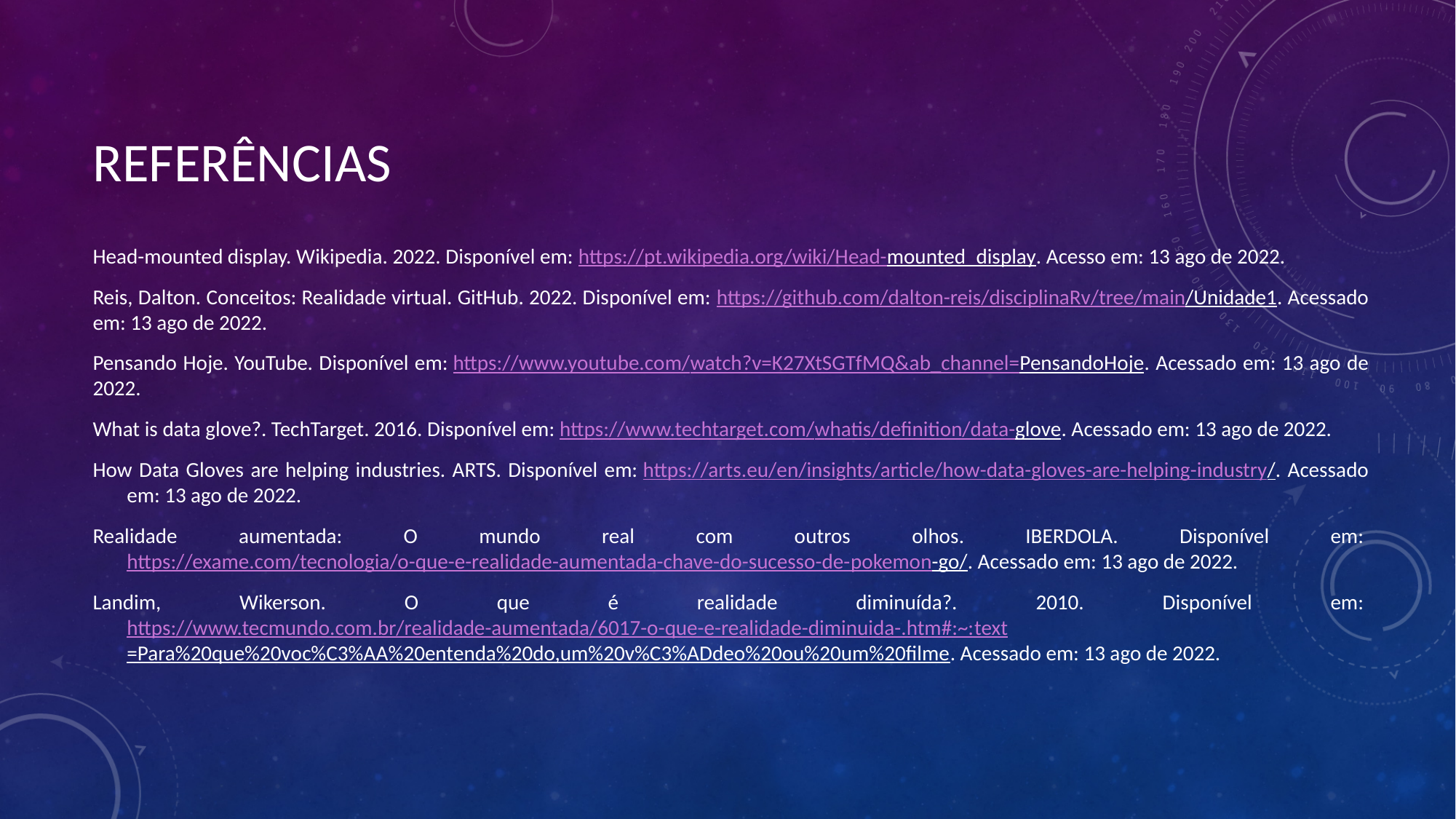

# Referências
Head-mounted display. Wikipedia. 2022. Disponível em: https://pt.wikipedia.org/wiki/Head-mounted_display. Acesso em: 13 ago de 2022.
Reis, Dalton. Conceitos: Realidade virtual. GitHub. 2022. Disponível em: https://github.com/dalton-reis/disciplinaRv/tree/main/Unidade1. Acessado em: 13 ago de 2022.
Pensando Hoje. YouTube. Disponível em: https://www.youtube.com/watch?v=K27XtSGTfMQ&ab_channel=PensandoHoje. Acessado em: 13 ago de 2022.
What is data glove?. TechTarget. 2016. Disponível em: https://www.techtarget.com/whatis/definition/data-glove. Acessado em: 13 ago de 2022.
How Data Gloves are helping industries. ARTS. Disponível em: https://arts.eu/en/insights/article/how-data-gloves-are-helping-industry/. Acessado em: 13 ago de 2022.
Realidade aumentada: O mundo real com outros olhos. IBERDOLA. Disponível em: https://exame.com/tecnologia/o-que-e-realidade-aumentada-chave-do-sucesso-de-pokemon-go/. Acessado em: 13 ago de 2022.
Landim, Wikerson. O que é realidade diminuída?. 2010. Disponível em: https://www.tecmundo.com.br/realidade-aumentada/6017-o-que-e-realidade-diminuida-.htm#:~:text=Para%20que%20voc%C3%AA%20entenda%20do,um%20v%C3%ADdeo%20ou%20um%20filme. Acessado em: 13 ago de 2022.